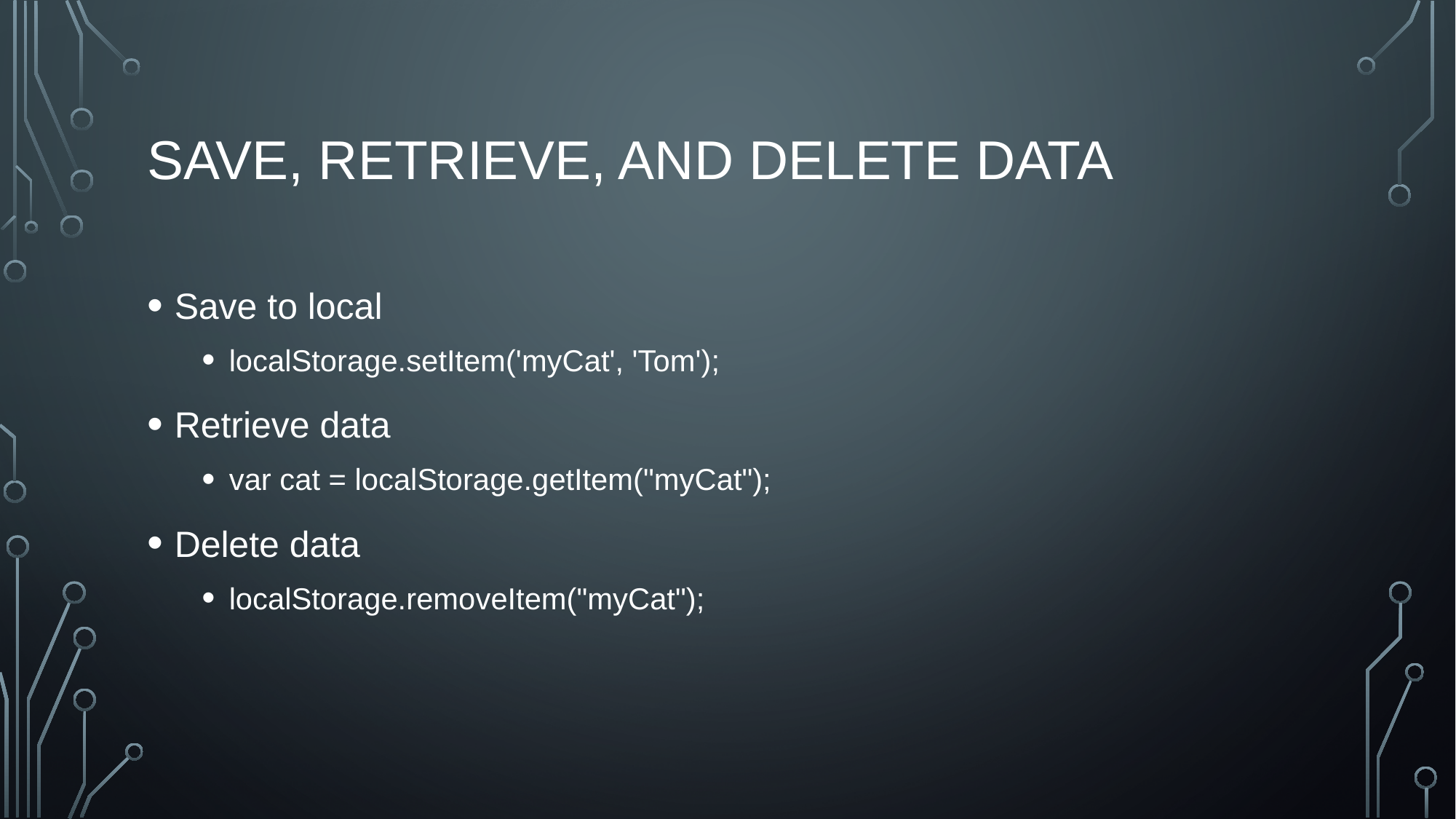

# Save, Retrieve, and Delete data
Save to local
localStorage.setItem('myCat', 'Tom');
Retrieve data
var cat = localStorage.getItem("myCat");
Delete data
localStorage.removeItem("myCat");